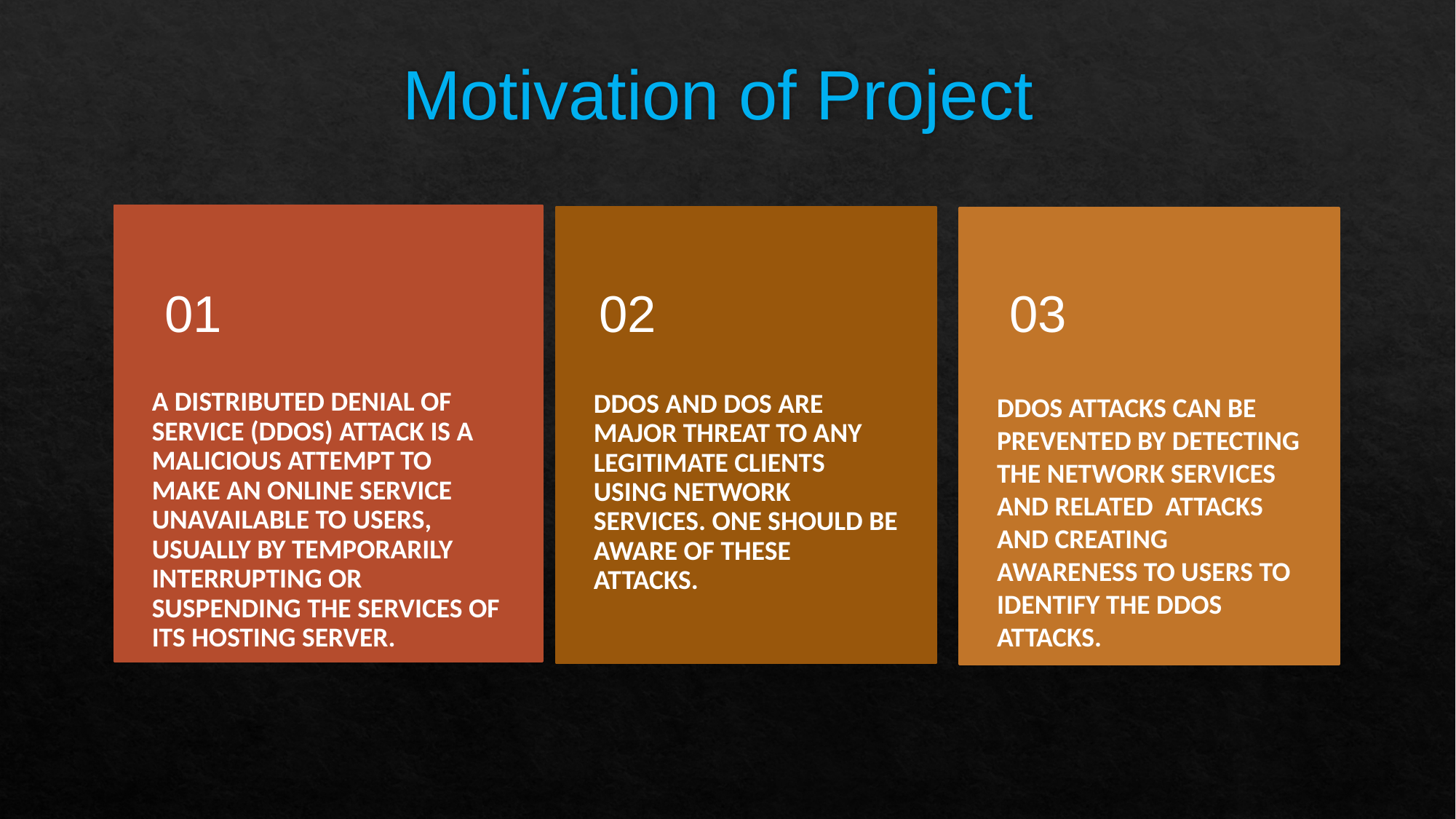

# Motivation of Project
A distributed denial of service (DDoS) attack is a malicious attempt to make an online service unavailable to users, usually by temporarily interrupting or suspending the services of its hosting server.
01
DDoS and DoS are major threat to any legitimate clients using network services. One should be aware of these attacks.
02
DDoS attacks can be prevented by detecting the network services and related  attacks  and creating awareness to users to identify the DDoS Attacks.

03